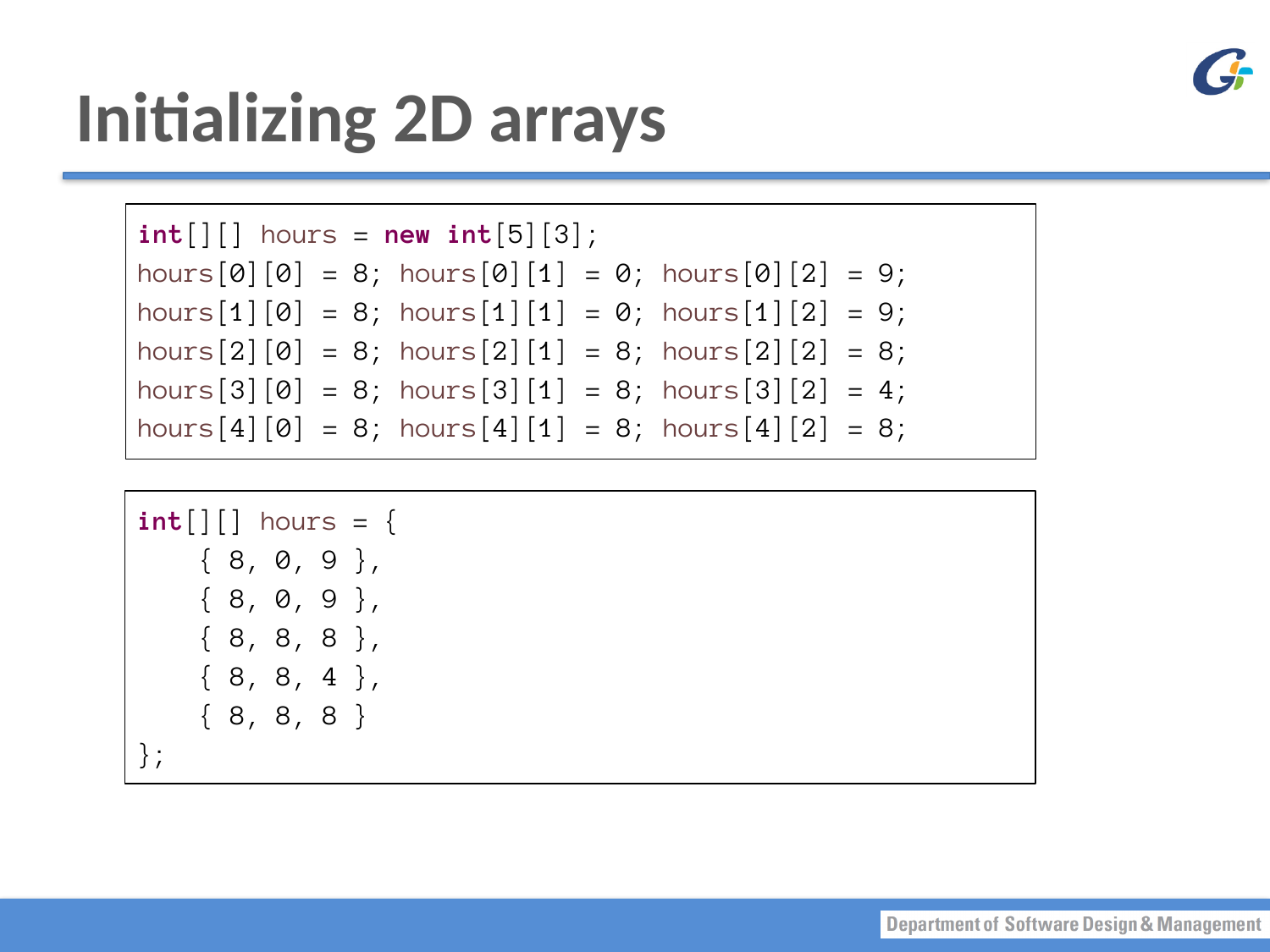

# Initializing 2D arrays
int[][] hours = new int[5][3];
hours[0][0] = 8; hours[0][1] = 0; hours[0][2] = 9;
hours[1][0] = 8; hours[1][1] = 0; hours[1][2] = 9;
hours[2][0] = 8; hours[2][1] = 8; hours[2][2] = 8;
hours[3][0] = 8; hours[3][1] = 8; hours[3][2] = 4;
hours[4][0] = 8; hours[4][1] = 8; hours[4][2] = 8;
int[][] hours = {
    { 8, 0, 9 },
    { 8, 0, 9 },
    { 8, 8, 8 },
    { 8, 8, 4 },
    { 8, 8, 8 }
};